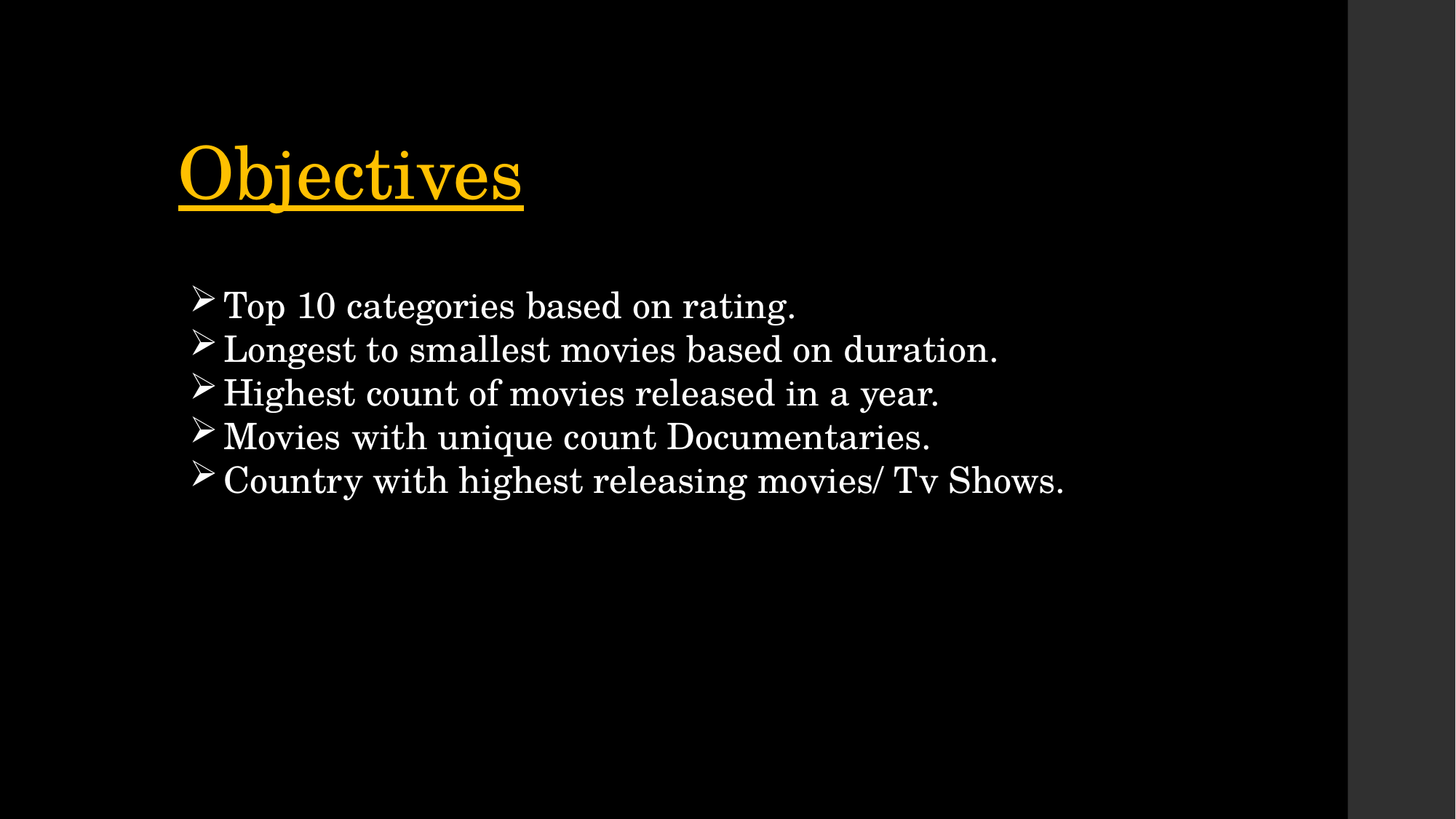

Objectives
Top 10 categories based on rating.
Longest to smallest movies based on duration.
Highest count of movies released in a year.
Movies with unique count Documentaries.
Country with highest releasing movies/ Tv Shows.